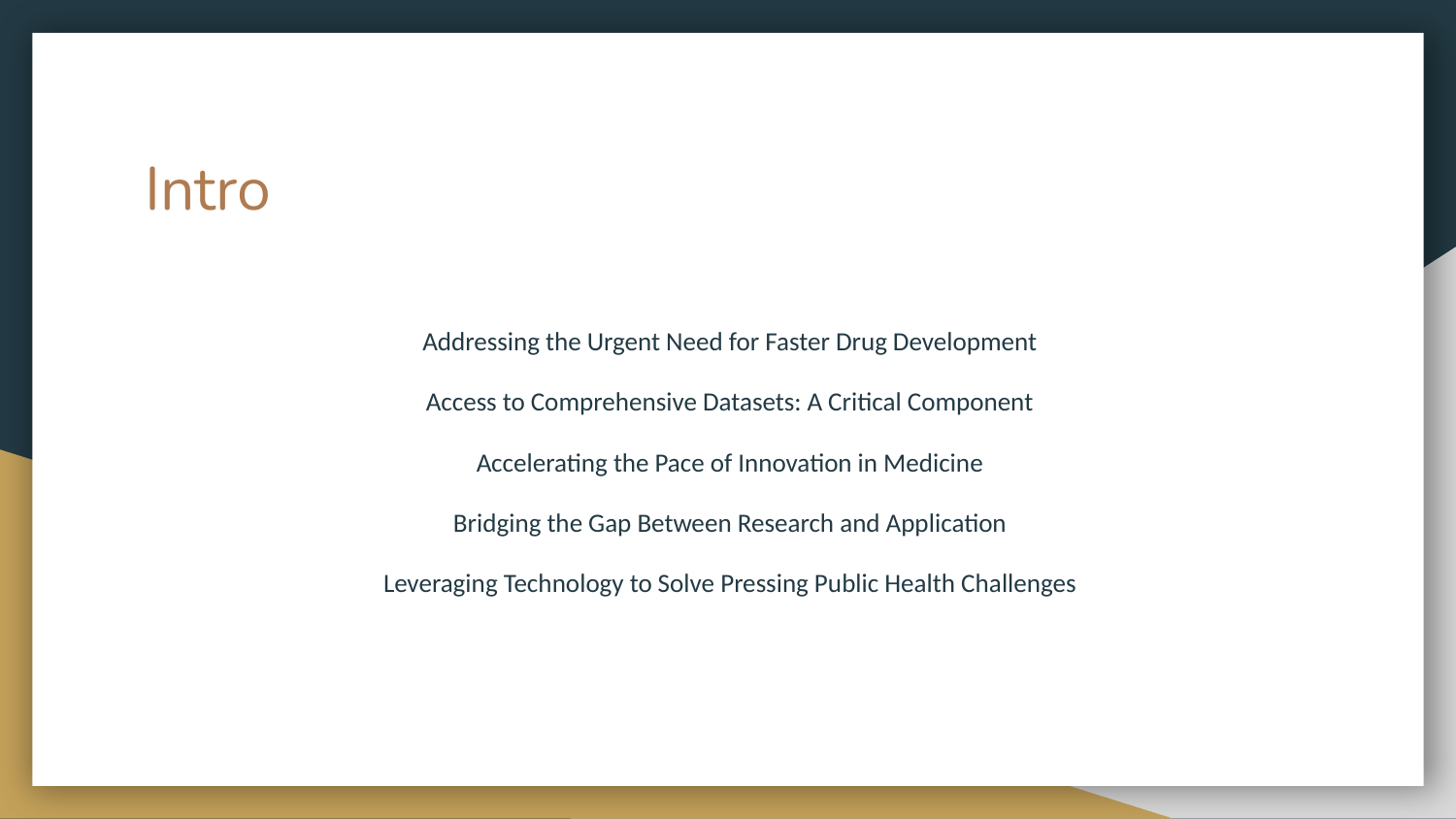

# Intro
Addressing the Urgent Need for Faster Drug Development
Access to Comprehensive Datasets: A Critical Component
Accelerating the Pace of Innovation in Medicine
Bridging the Gap Between Research and Application
Leveraging Technology to Solve Pressing Public Health Challenges